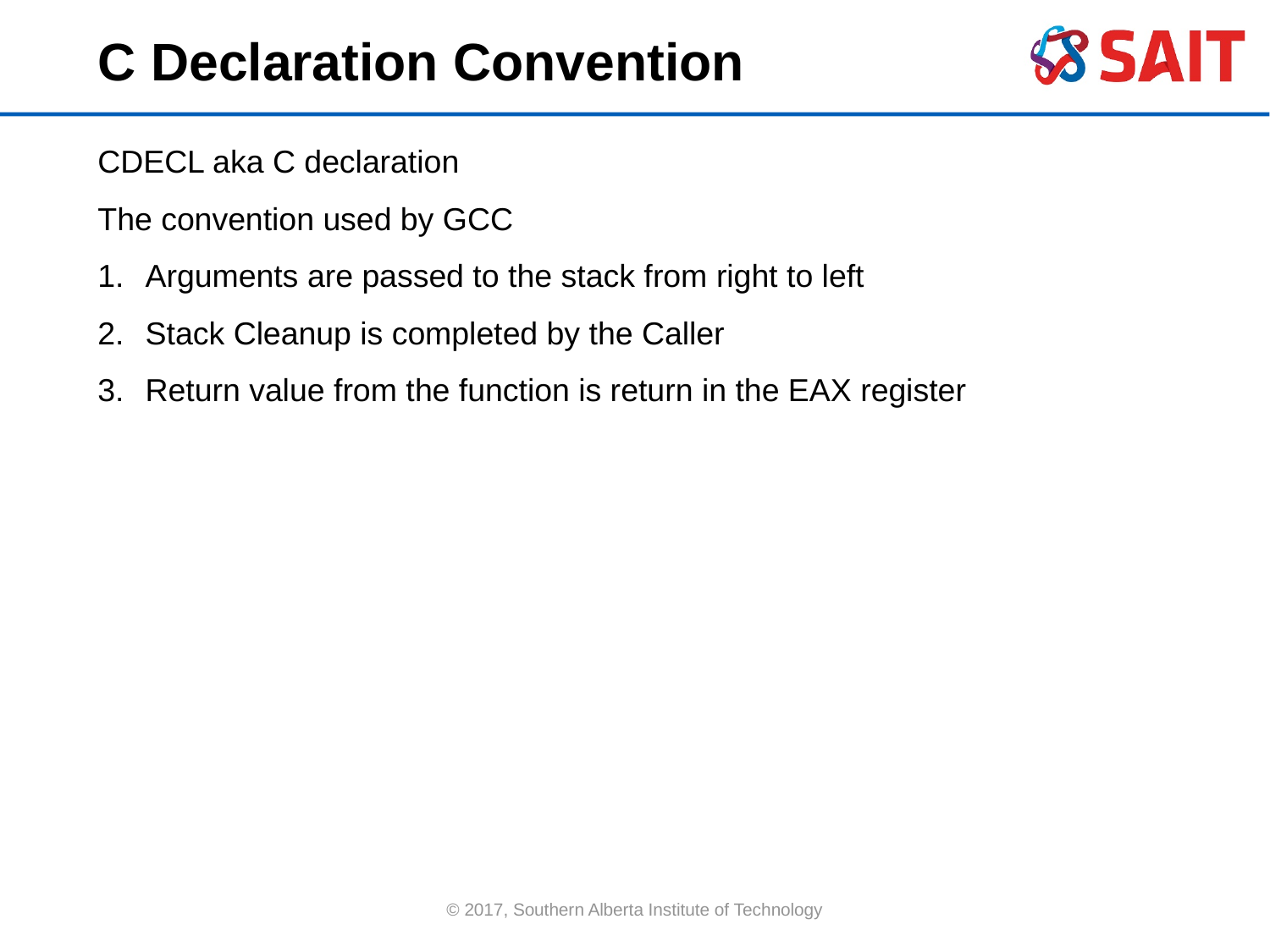

C Declaration Convention
CDECL aka C declaration
The convention used by GCC
Arguments are passed to the stack from right to left
Stack Cleanup is completed by the Caller
Return value from the function is return in the EAX register